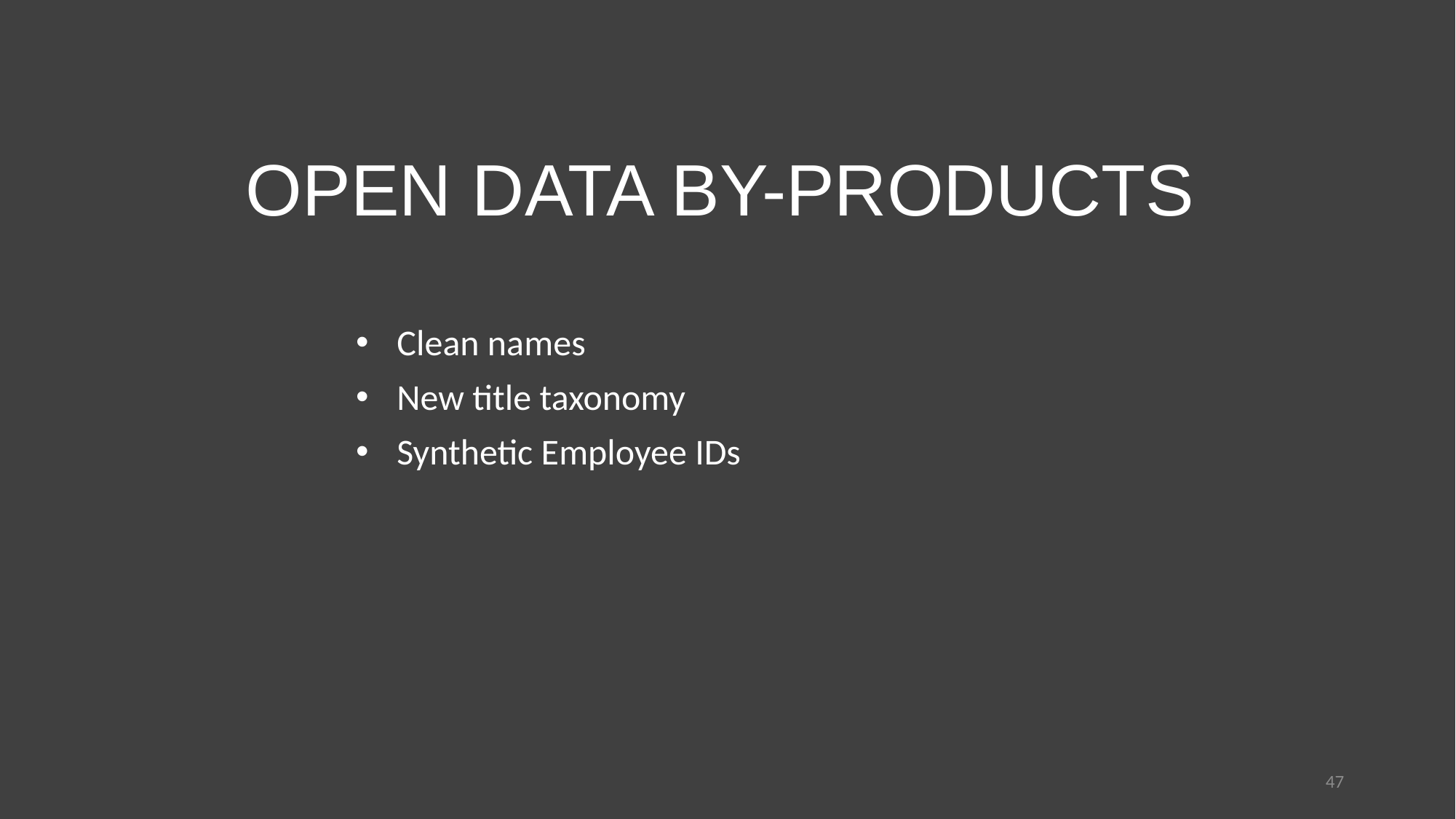

# Open Data By-Products
Clean names
New title taxonomy
Synthetic Employee IDs
47